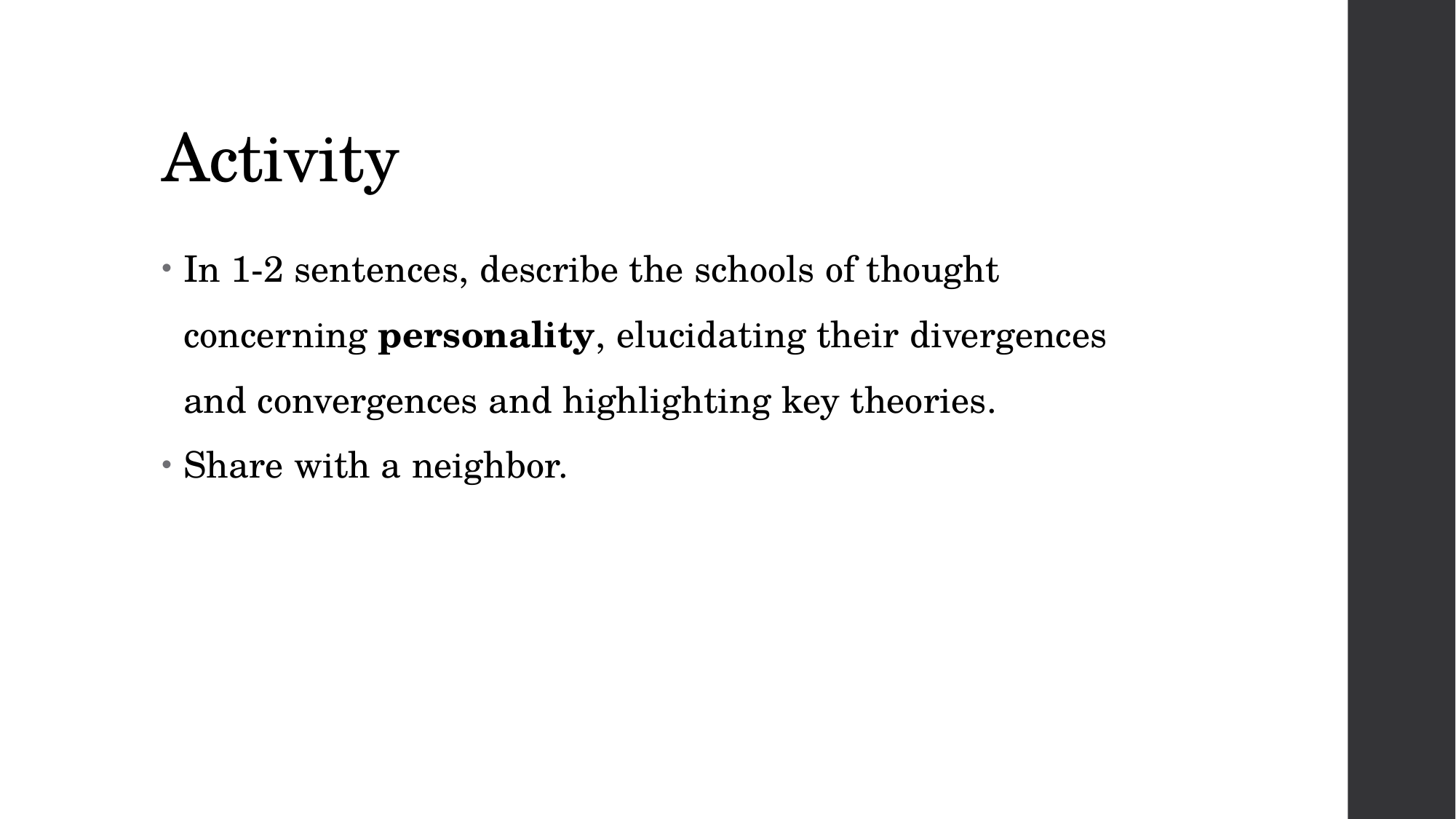

# Activity
In 1-2 sentences, describe the schools of thought concerning personality, elucidating their divergences and convergences and highlighting key theories.
Share with a neighbor.